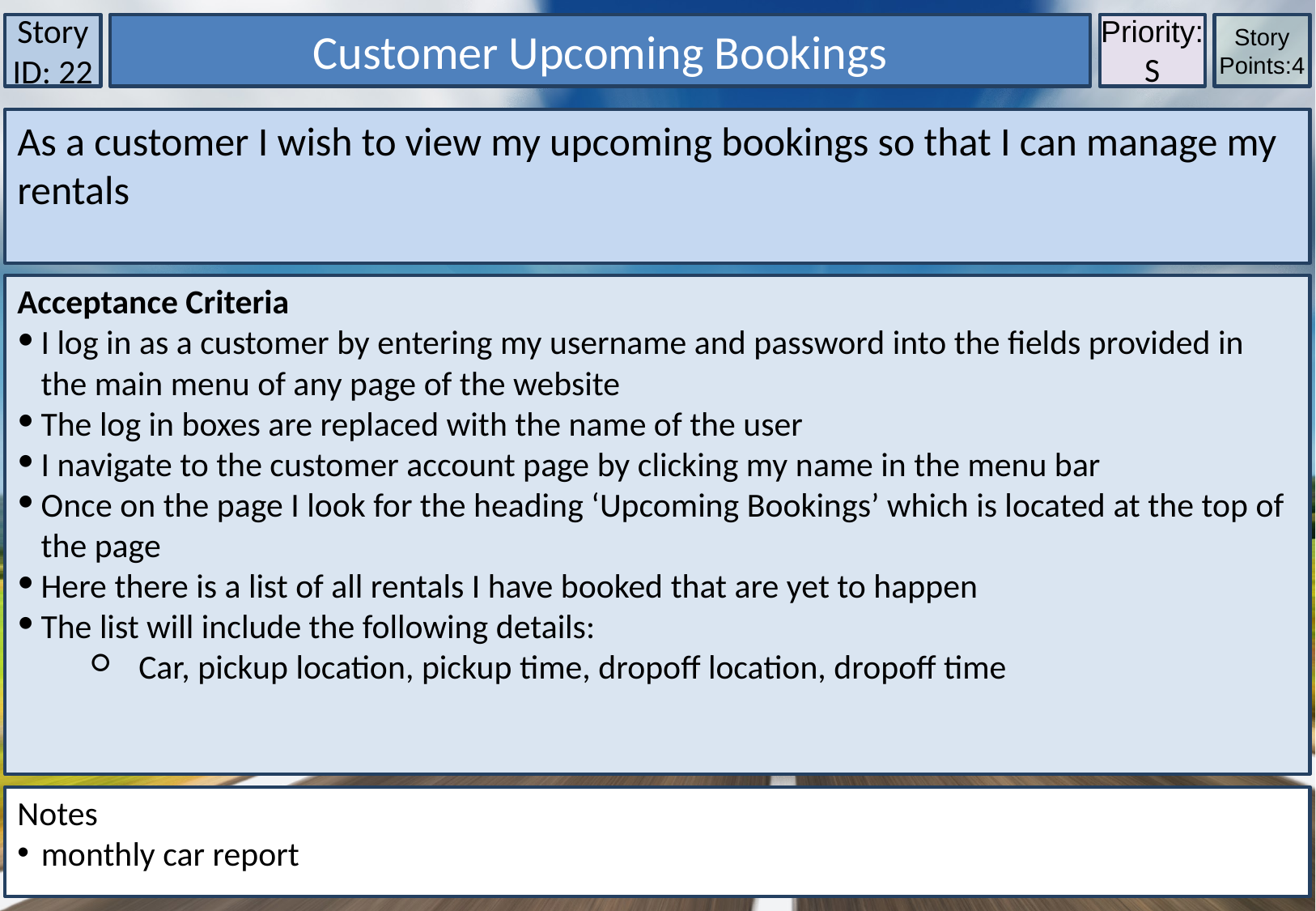

Story ID: 22
Customer Upcoming Bookings
Priority:S
Story Points:4
As a customer I wish to view my upcoming bookings so that I can manage my rentals
Acceptance Criteria
I log in as a customer by entering my username and password into the fields provided in the main menu of any page of the website
The log in boxes are replaced with the name of the user
I navigate to the customer account page by clicking my name in the menu bar
Once on the page I look for the heading ‘Upcoming Bookings’ which is located at the top of the page
Here there is a list of all rentals I have booked that are yet to happen
The list will include the following details:
Car, pickup location, pickup time, dropoff location, dropoff time
Notes
monthly car report